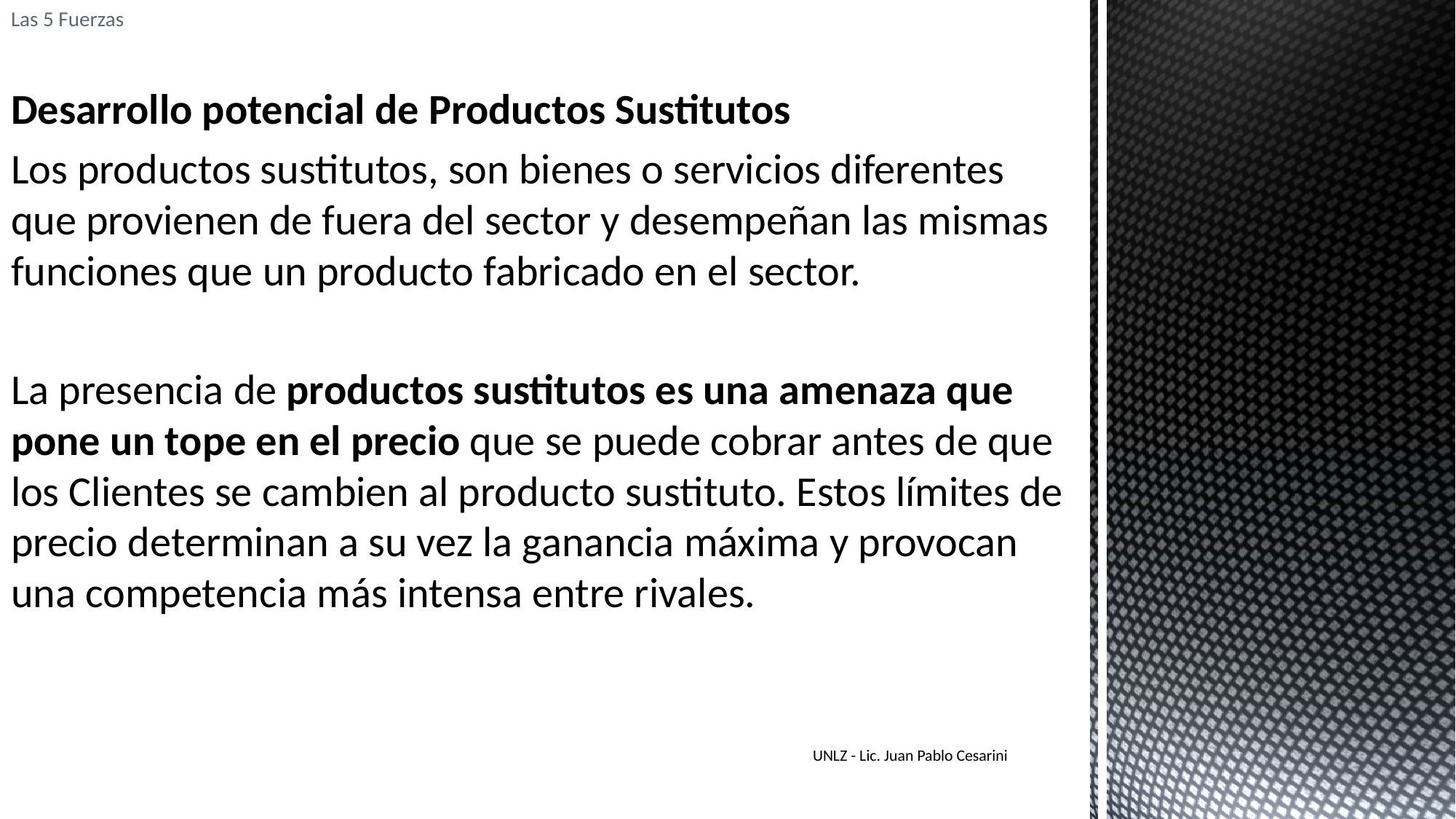

Las 5 Fuerzas

Desarrollo potencial de Productos Sustitutos
Los productos sustitutos, son bienes o servicios diferentes que provienen de fuera del sector y desempeñan las mismas funciones que un producto fabricado en el sector.

La presencia de productos sustitutos es una amenaza que pone un tope en el precio que se puede cobrar antes de que los Clientes se cambien al producto sustituto. Estos límites de precio determinan a su vez la ganancia máxima y provocan una competencia más intensa entre rivales.
UNLZ - Lic. Juan Pablo Cesarini